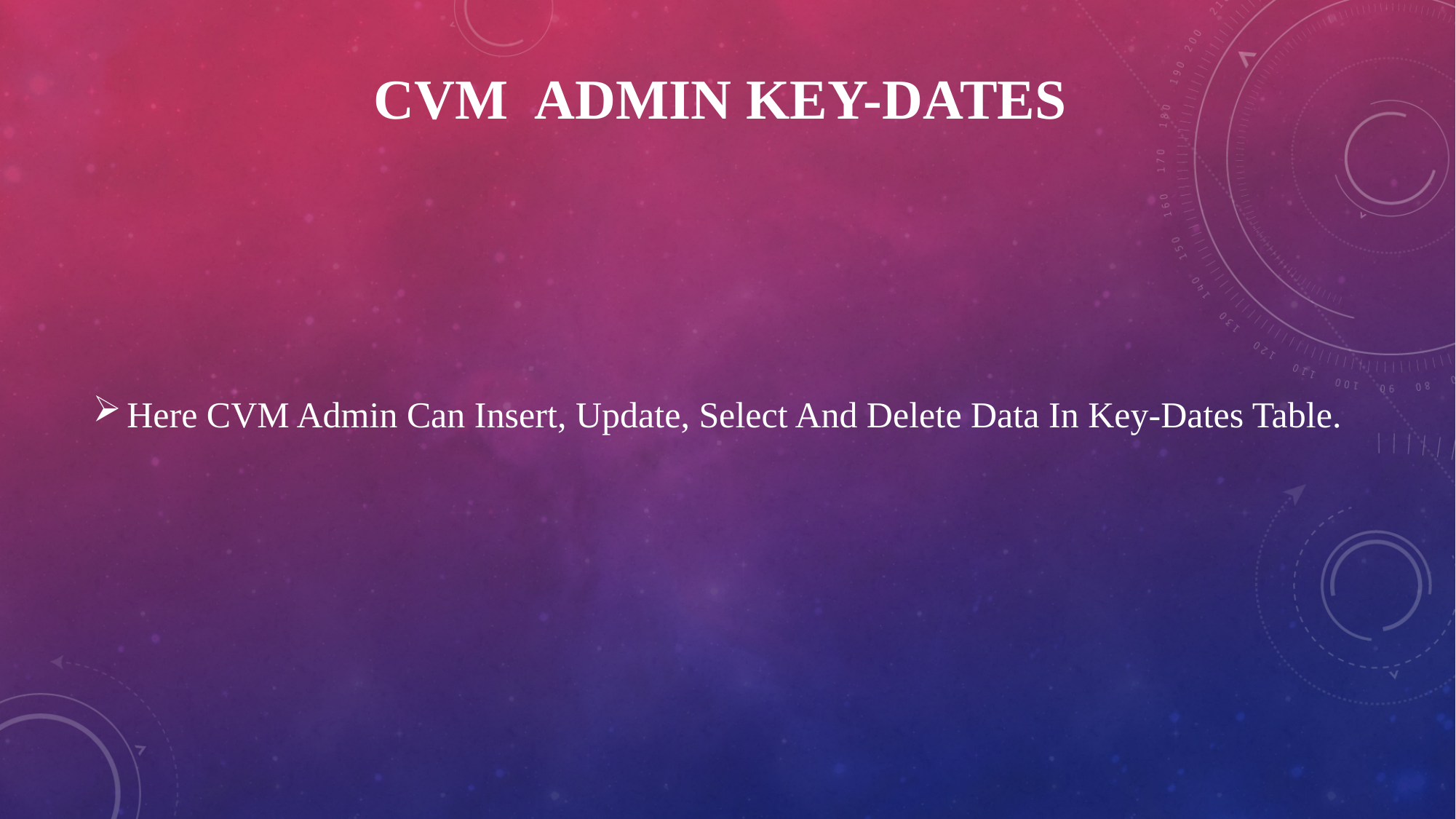

# CVM  Admin Key-dates

Here CVM Admin Can Insert, Update, Select And Delete Data In Key-Dates Table.